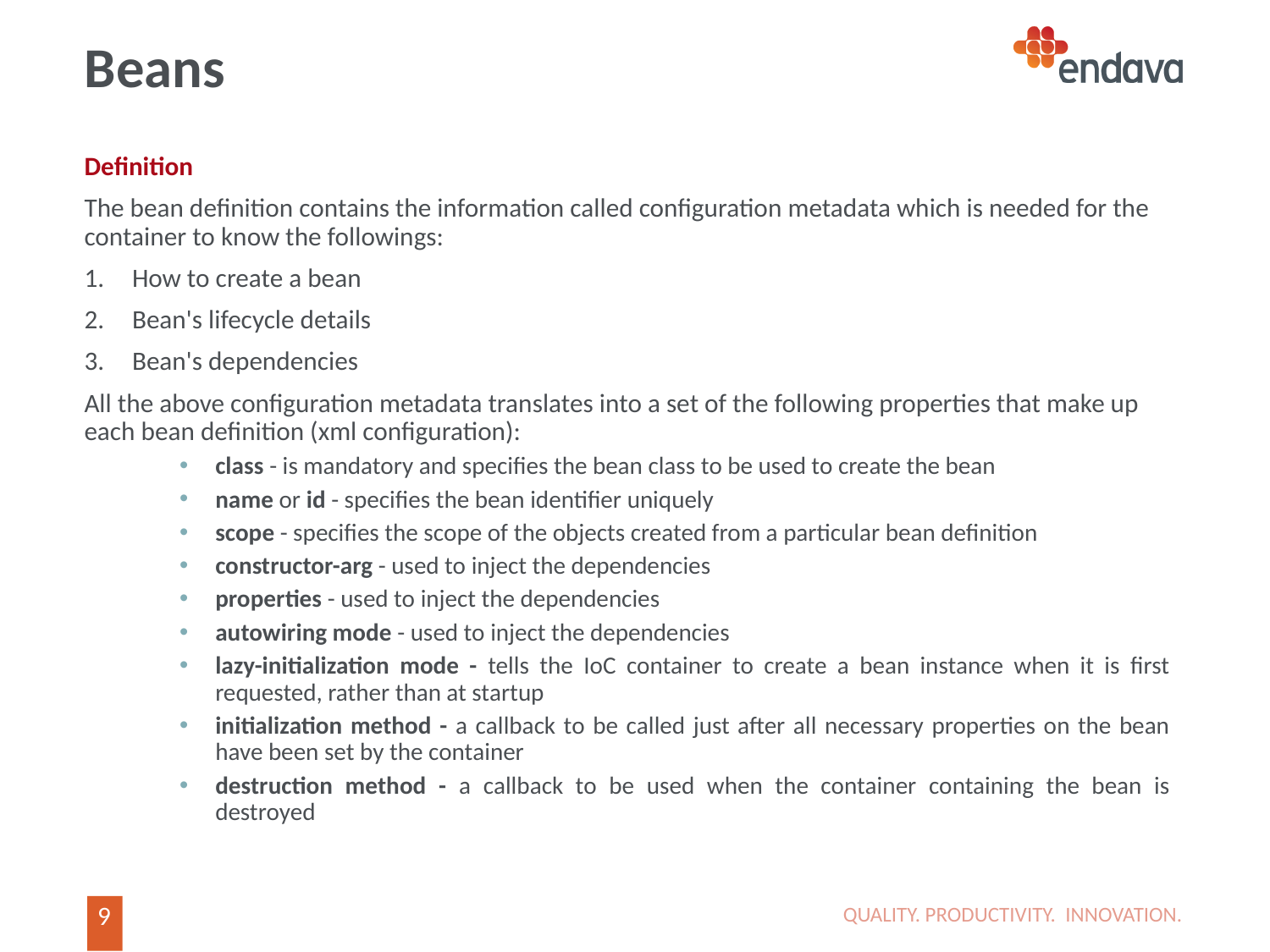

# Beans
Definition
The bean definition contains the information called configuration metadata which is needed for the container to know the followings:
How to create a bean
Bean's lifecycle details
Bean's dependencies
All the above configuration metadata translates into a set of the following properties that make up each bean definition (xml configuration):
class - is mandatory and specifies the bean class to be used to create the bean
name or id - specifies the bean identifier uniquely
scope - specifies the scope of the objects created from a particular bean definition
constructor-arg - used to inject the dependencies
properties - used to inject the dependencies
autowiring mode - used to inject the dependencies
lazy-initialization mode - tells the IoC container to create a bean instance when it is first requested, rather than at startup
initialization method - a callback to be called just after all necessary properties on the bean have been set by the container
destruction method - a callback to be used when the container containing the bean is destroyed

QUALITY. PRODUCTIVITY.  INNOVATION.